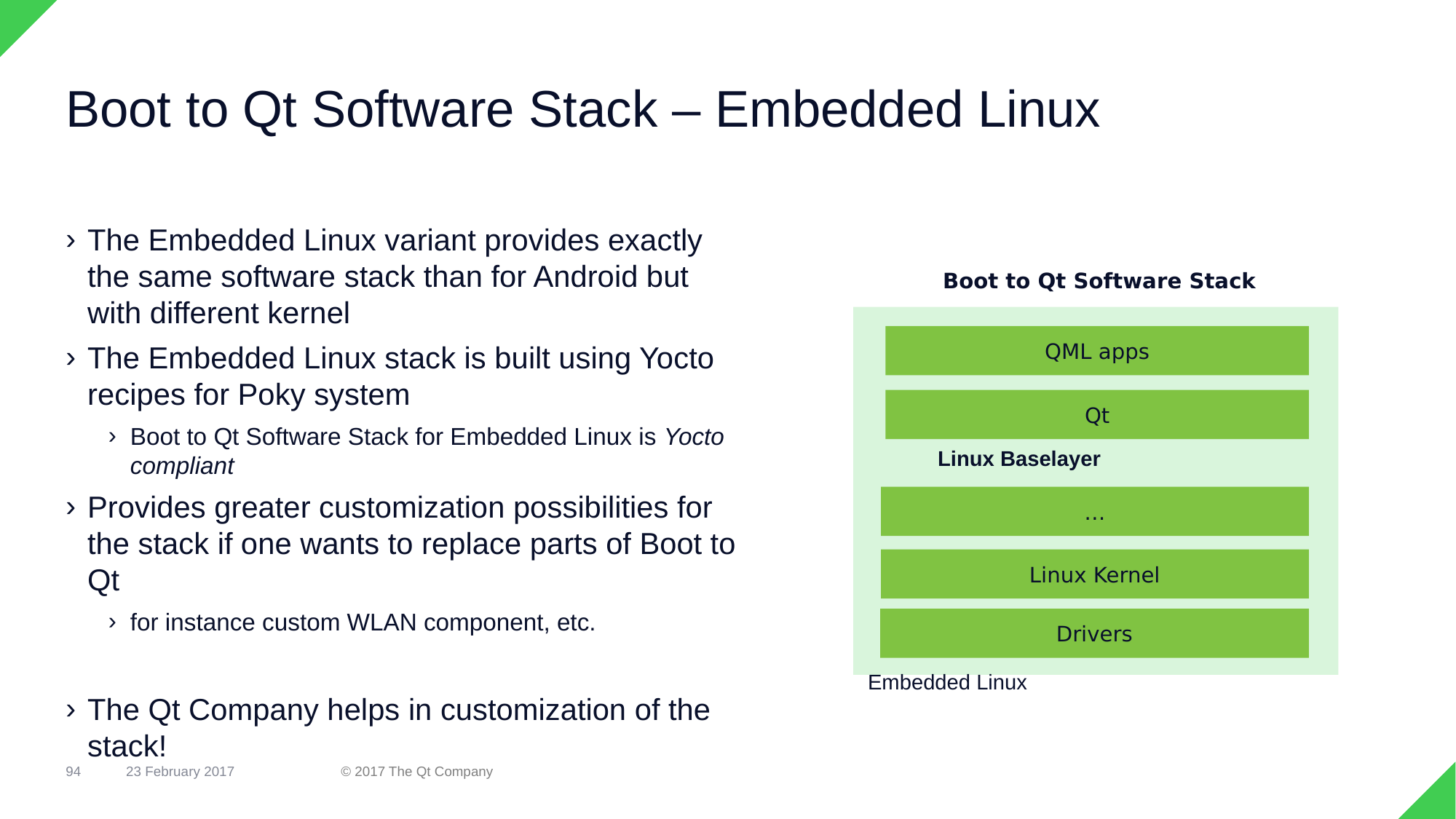

# Boot to Qt Software Stack – Embedded Linux
The Embedded Linux variant provides exactly the same software stack than for Android but with different kernel
The Embedded Linux stack is built using Yocto recipes for Poky system
Boot to Qt Software Stack for Embedded Linux is Yocto compliant
Provides greater customization possibilities for the stack if one wants to replace parts of Boot to Qt
for instance custom WLAN component, etc.

The Qt Company helps in customization of the stack!
Boot to Qt Software Stack
QML apps
Qt
Linux Baselayer
…
Linux Kernel
Drivers

Embedded Linux
23 February 2017
94
© 2017 The Qt Company